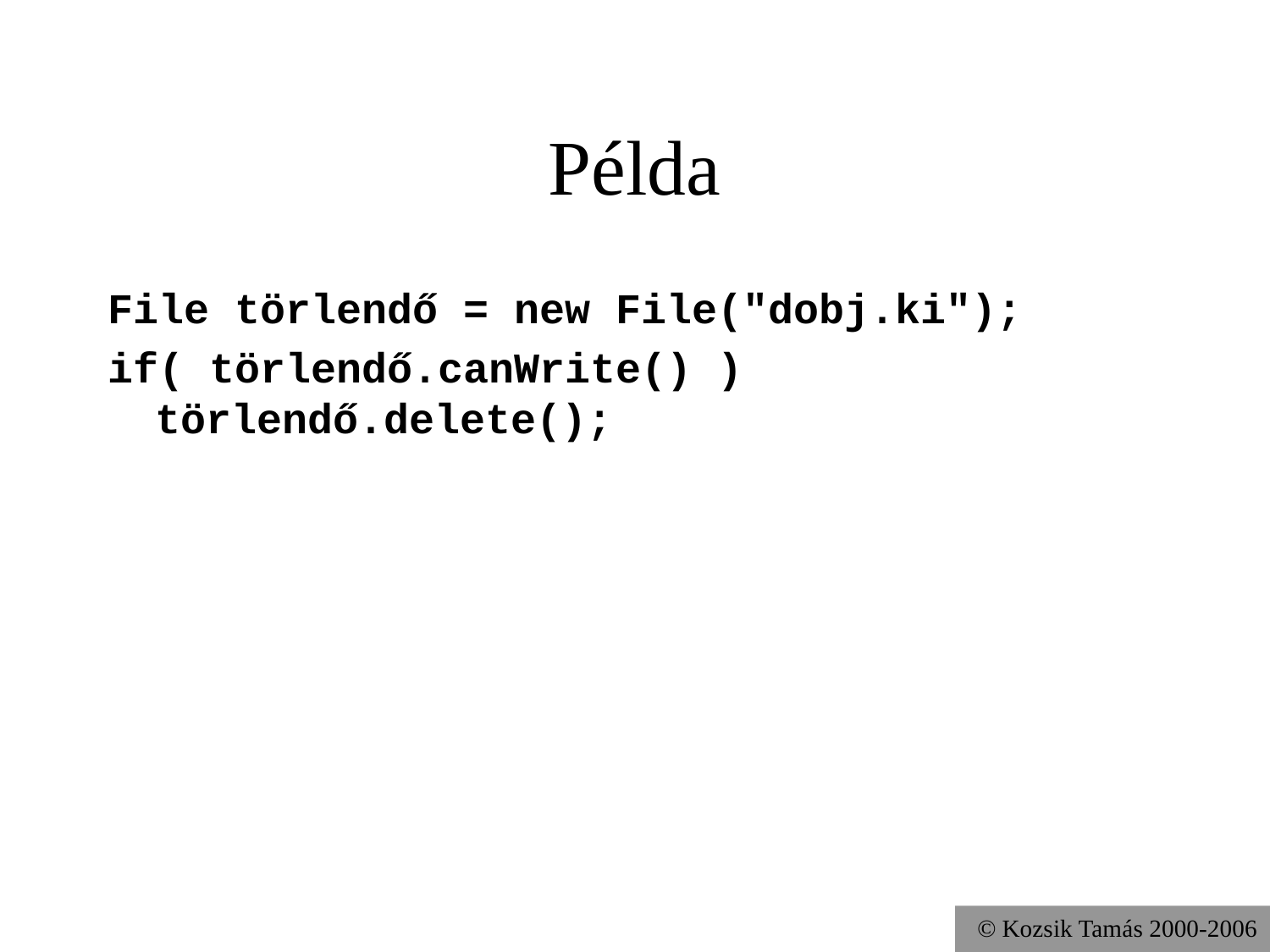

# Példa
File törlendő = new File("dobj.ki");
if( törlendő.canWrite() ) törlendő.delete();

© Kozsik Tamás 2000-2006